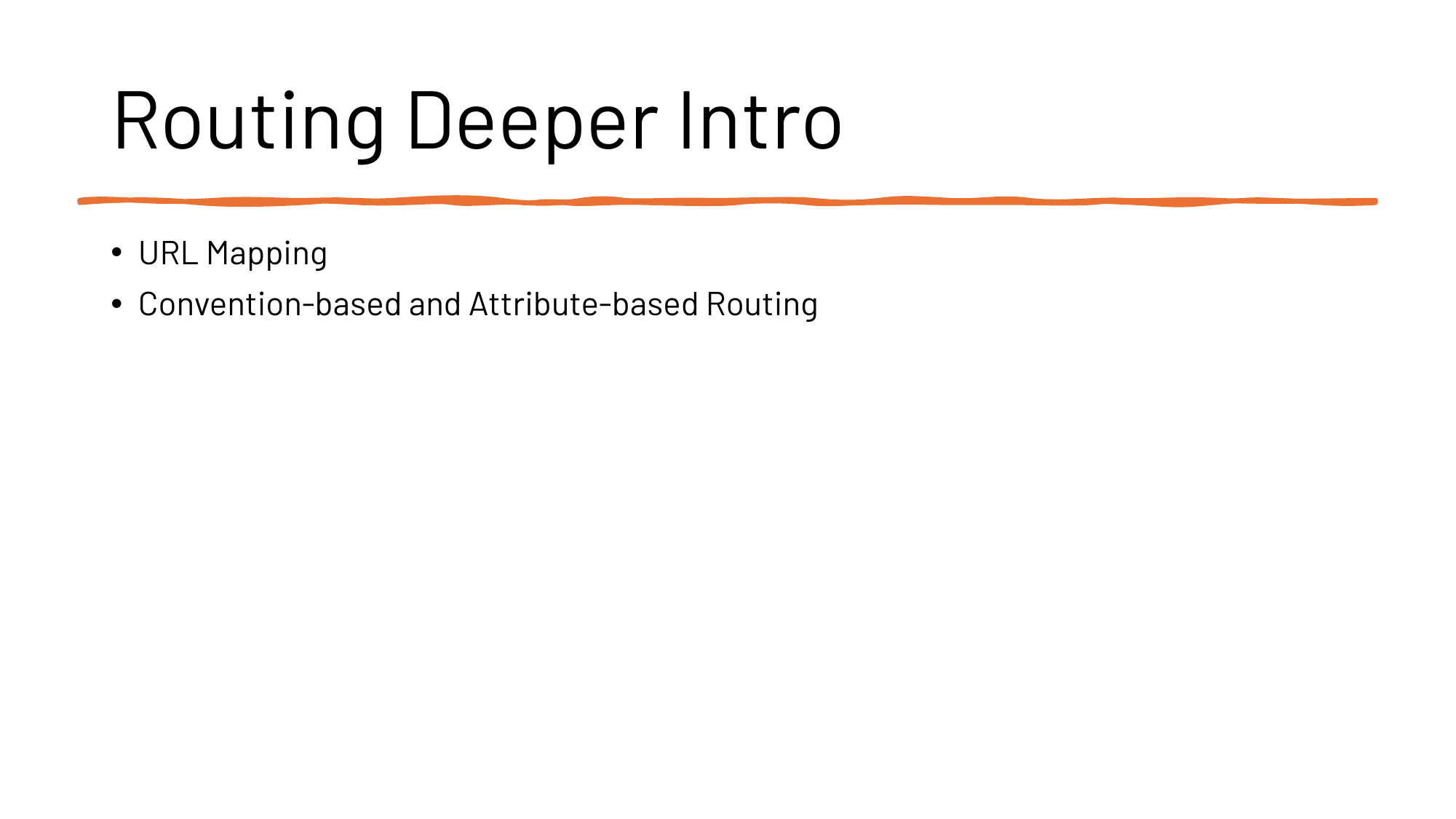

# Routing Deeper Intro

URL Mapping
Convention-based and Attribute-based Routing